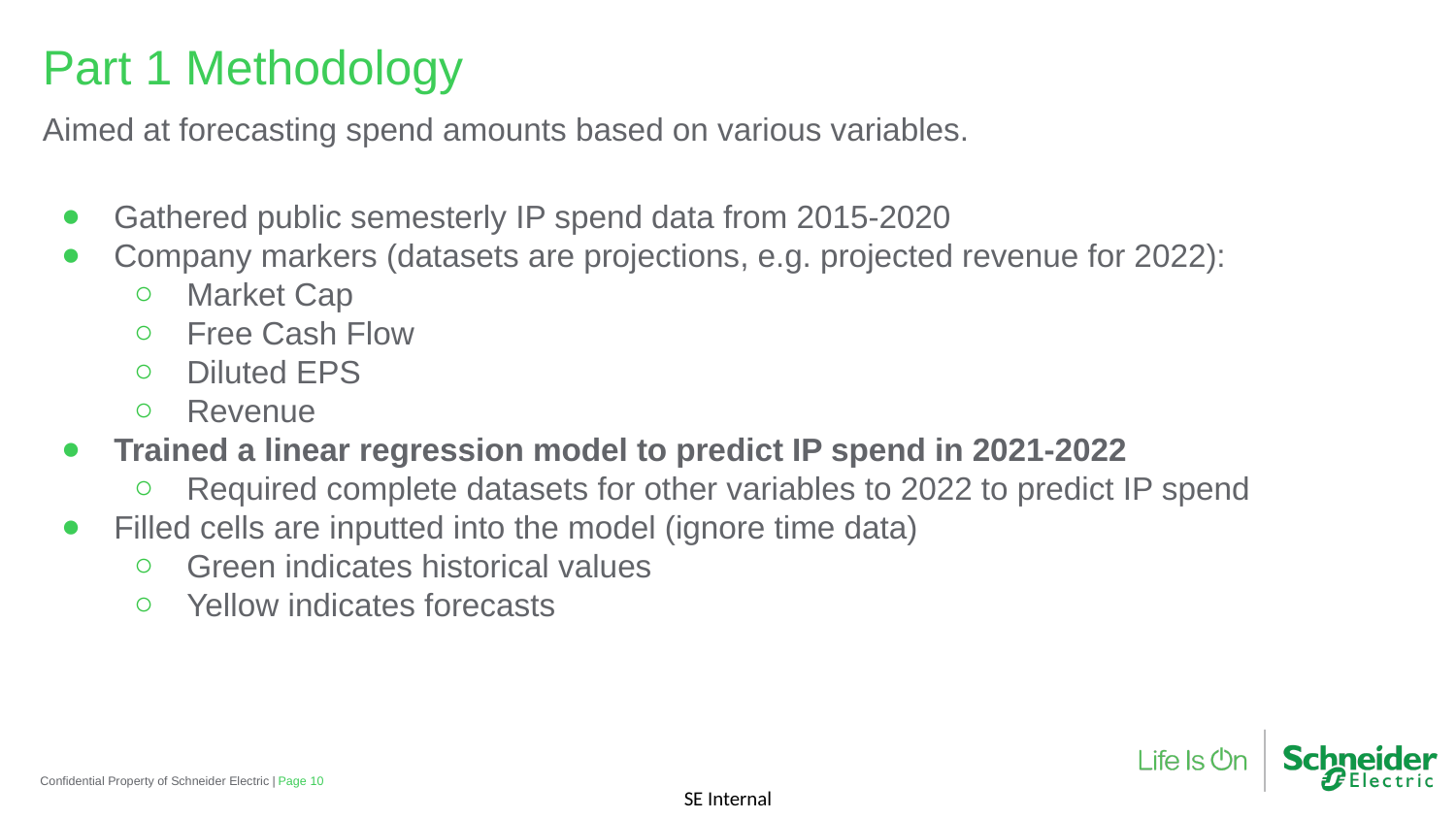

Part 1 Methodology

Aimed at forecasting spend amounts based on various variables.
Gathered public semesterly IP spend data from 2015-2020
Company markers (datasets are projections, e.g. projected revenue for 2022):
Market Cap
Free Cash Flow
Diluted EPS
Revenue
Trained a linear regression model to predict IP spend in 2021-2022
Required complete datasets for other variables to 2022 to predict IP spend
Filled cells are inputted into the model (ignore time data)
Green indicates historical values
Yellow indicates forecasts

Confidential Property of Schneider Electric |
Page 10